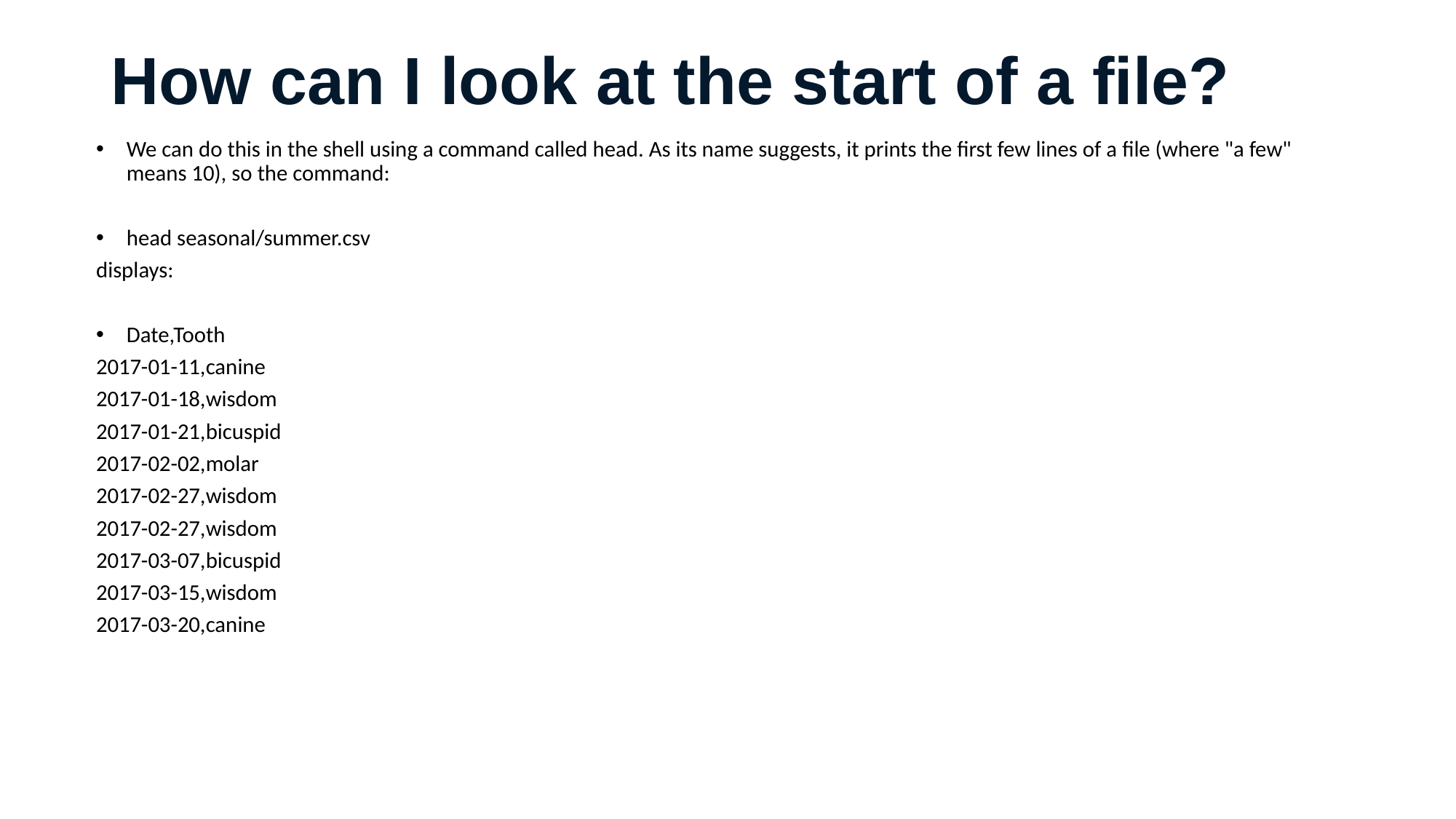

# How can I look at the start of a file?
We can do this in the shell using a command called head. As its name suggests, it prints the first few lines of a file (where "a few" means 10), so the command:

head seasonal/summer.csv
displays:

Date,Tooth
2017-01-11,canine
2017-01-18,wisdom
2017-01-21,bicuspid
2017-02-02,molar
2017-02-27,wisdom
2017-02-27,wisdom
2017-03-07,bicuspid
2017-03-15,wisdom
2017-03-20,canine